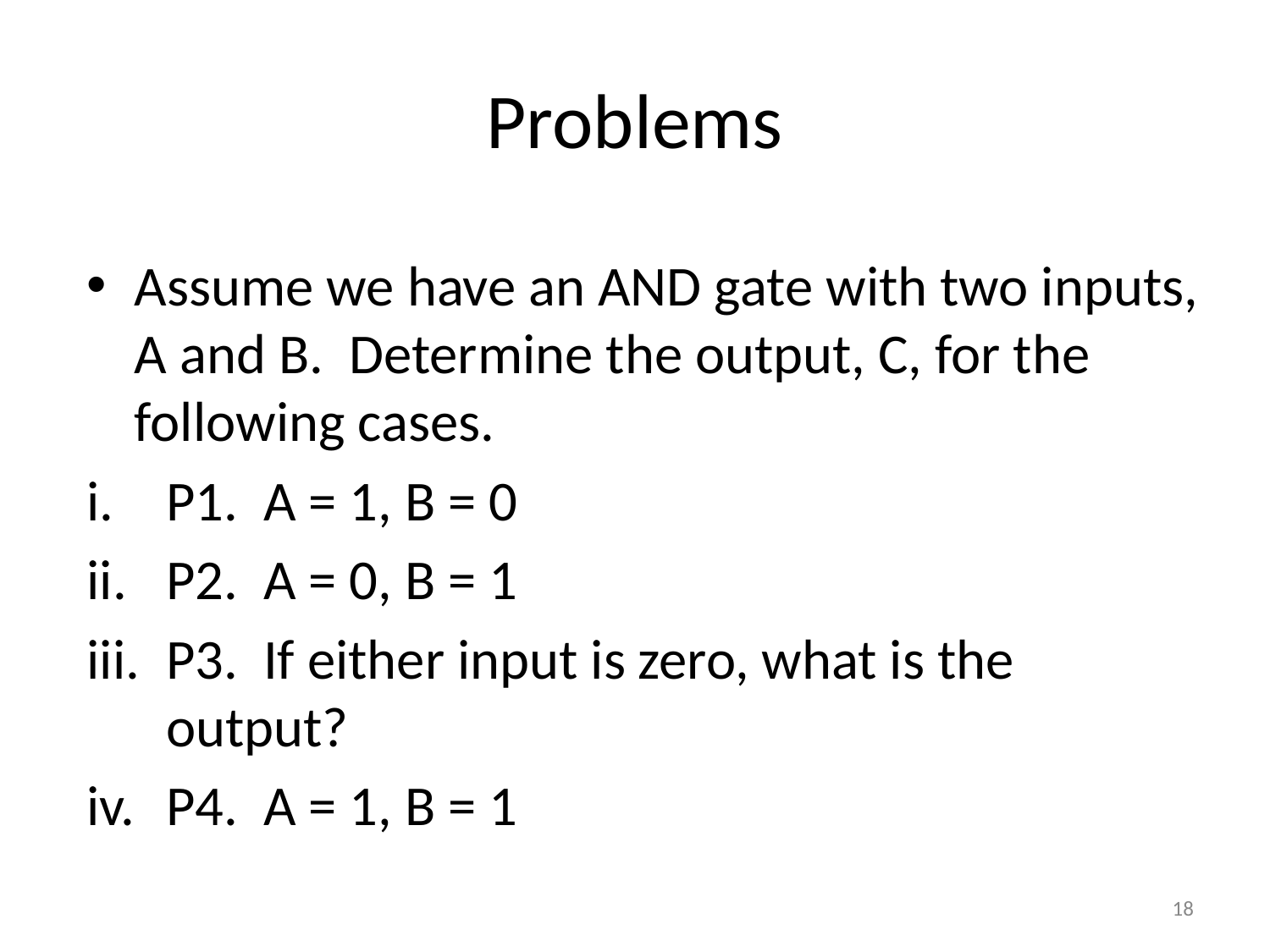

# Problems
Assume we have an AND gate with two inputs, A and B.  Determine the output, C, for the following cases.
P1.  A = 1, B = 0
P2.  A = 0, B = 1
P3.  If either input is zero, what is the output?
P4.  A = 1, B = 1

18